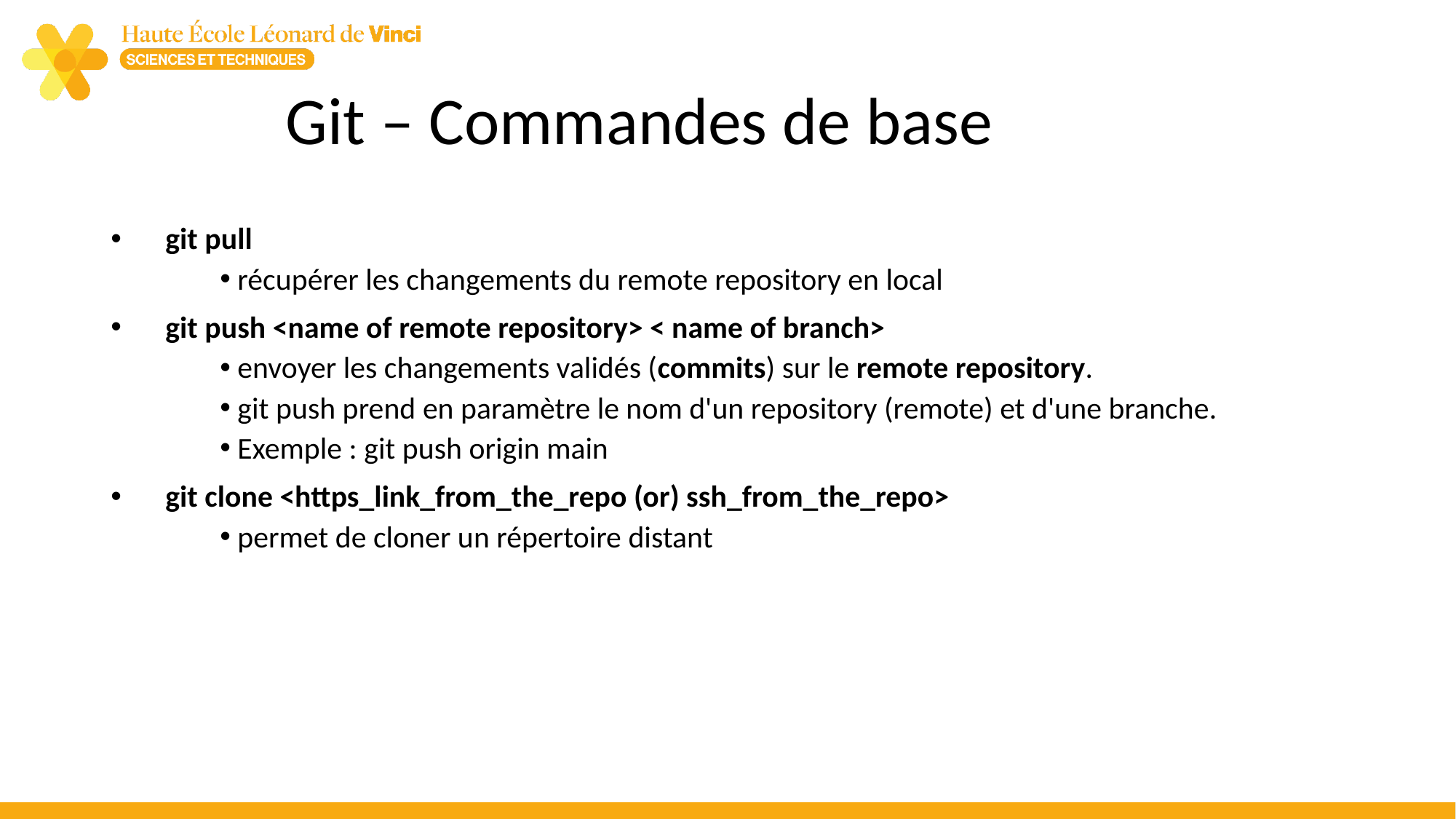

# Git – Commandes de base
git pull
 récupérer les changements du remote repository en local
git push <name of remote repository> < name of branch>
 envoyer les changements validés (commits) sur le remote repository.
 git push prend en paramètre le nom d'un repository (remote) et d'une branche.
 Exemple : git push origin main
git clone <https_link_from_the_repo (or) ssh_from_the_repo>
 permet de cloner un répertoire distant